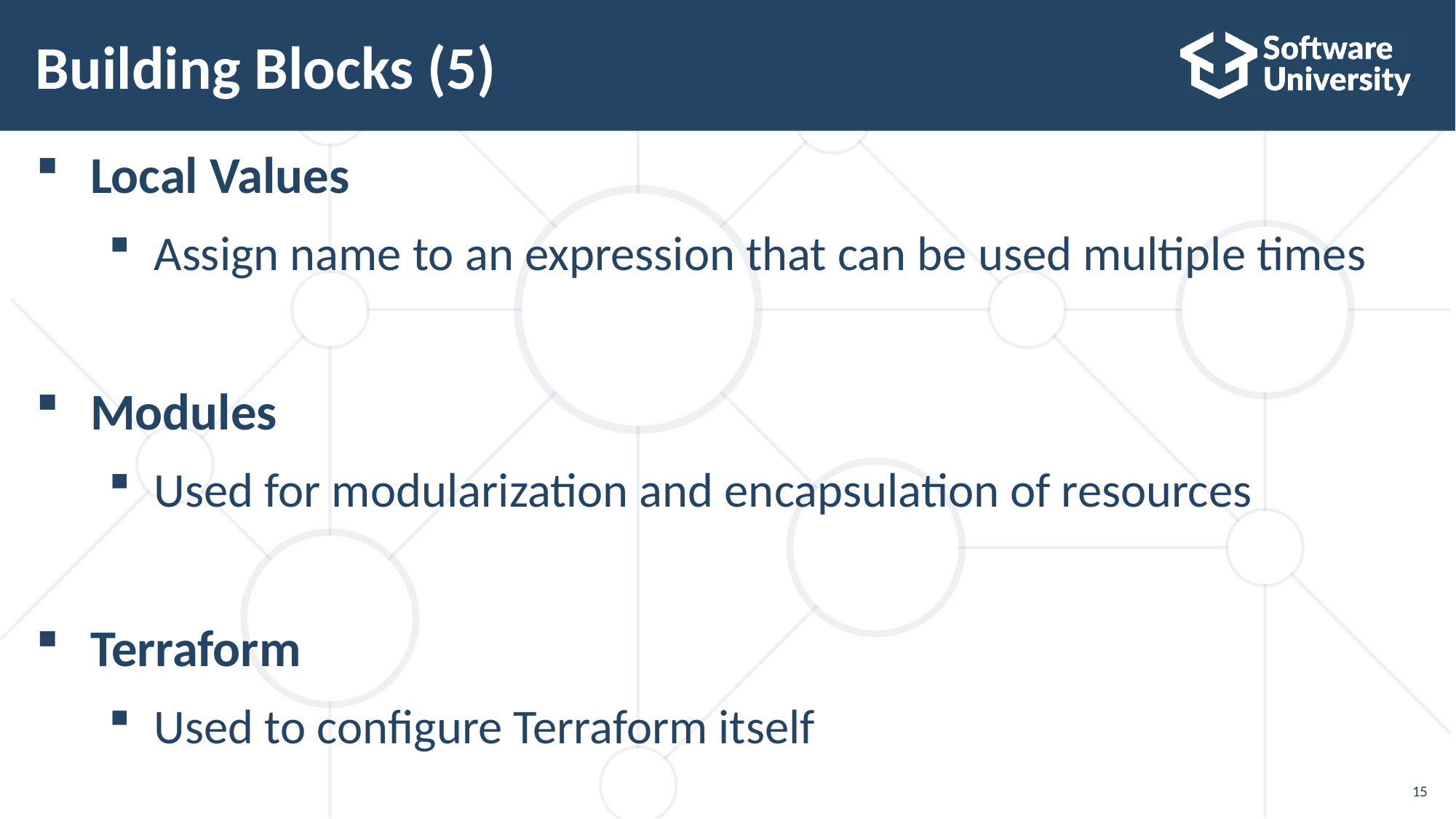

# Building Blocks (5)
Local Values
Assign name to an expression that can be used multiple times

Modules
Used for modularization and encapsulation of resources

Terraform
Used to configure Terraform itself
15